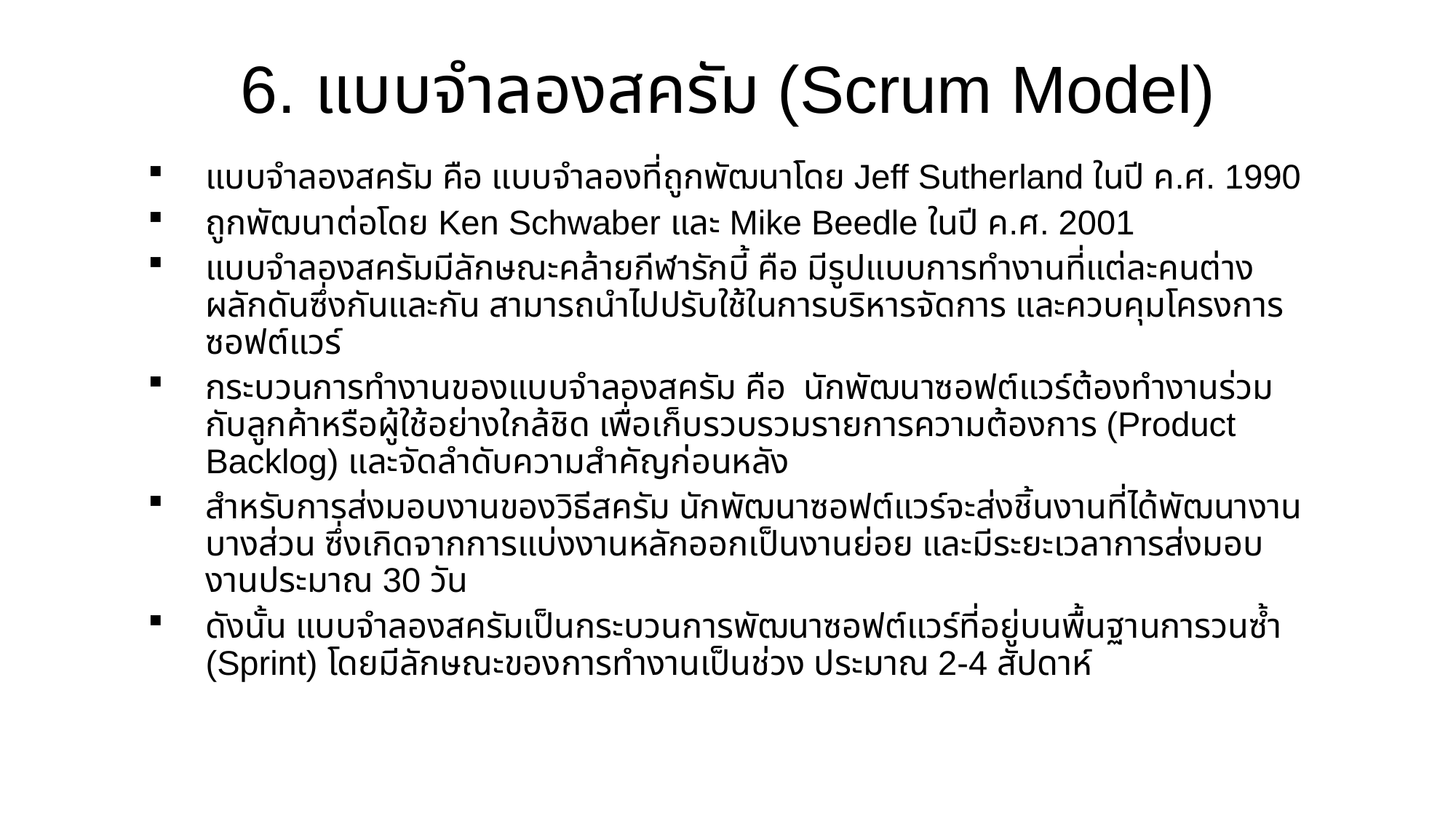

# 6. แบบจำลองสครัม (Scrum Model)
แบบจำลองสครัม คือ แบบจำลองที่ถูกพัฒนาโดย Jeff Sutherland ในปี ค.ศ. 1990
ถูกพัฒนาต่อโดย Ken Schwaber และ Mike Beedle ในปี ค.ศ. 2001
แบบจำลองสครัมมีลักษณะคล้ายกีฬารักบี้ คือ มีรูปแบบการทำงานที่แต่ละคนต่างผลักดันซึ่งกันและกัน สามารถนำไปปรับใช้ในการบริหารจัดการ และควบคุมโครงการซอฟต์แวร์
กระบวนการทำงานของแบบจำลองสครัม คือ  นักพัฒนาซอฟต์แวร์ต้องทำงานร่วมกับลูกค้าหรือผู้ใช้อย่างใกล้ชิด เพื่อเก็บรวบรวมรายการความต้องการ (Product Backlog) และจัดลำดับความสำคัญก่อนหลัง
สำหรับการส่งมอบงานของวิธีสครัม นักพัฒนาซอฟต์แวร์จะส่งชิ้นงานที่ได้พัฒนางานบางส่วน ซึ่งเกิดจากการแบ่งงานหลักออกเป็นงานย่อย และมีระยะเวลาการส่งมอบงานประมาณ 30 วัน
ดังนั้น แบบจำลองสครัมเป็นกระบวนการพัฒนาซอฟต์แวร์ที่อยู่บนพื้นฐานการวนซ้ำ (Sprint) โดยมีลักษณะของการทำงานเป็นช่วง ประมาณ 2-4 สัปดาห์